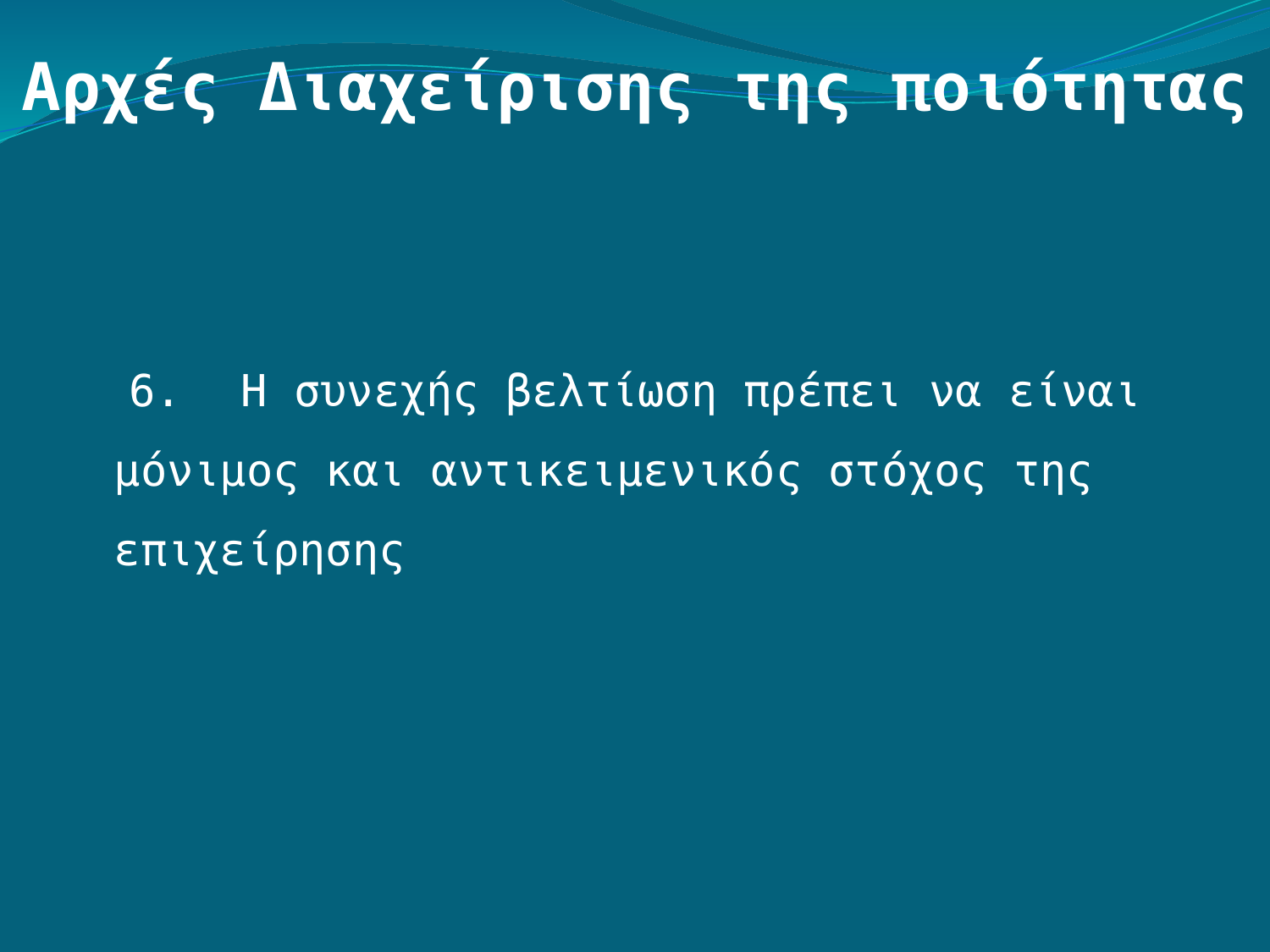

Αρχές Διαχείρισης της ποιότητας

  6.	Η συνεχής βελτίωση πρέπει να είναι μόνιμος και αντικειμενικός στόχος της επιχείρησης